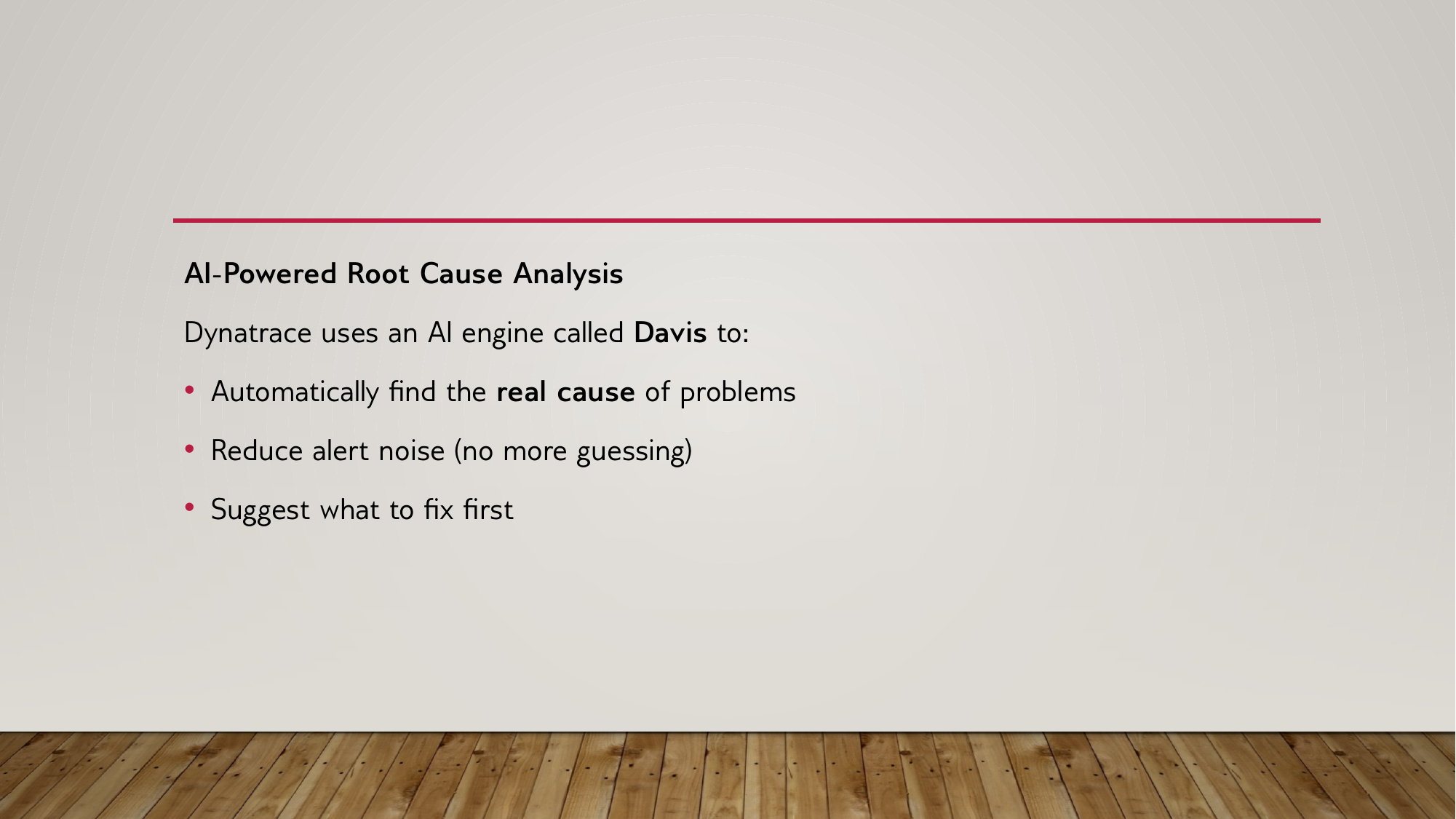

#
AI-Powered Root Cause Analysis
Dynatrace uses an AI engine called Davis to:
Automatically find the real cause of problems
Reduce alert noise (no more guessing)
Suggest what to fix first